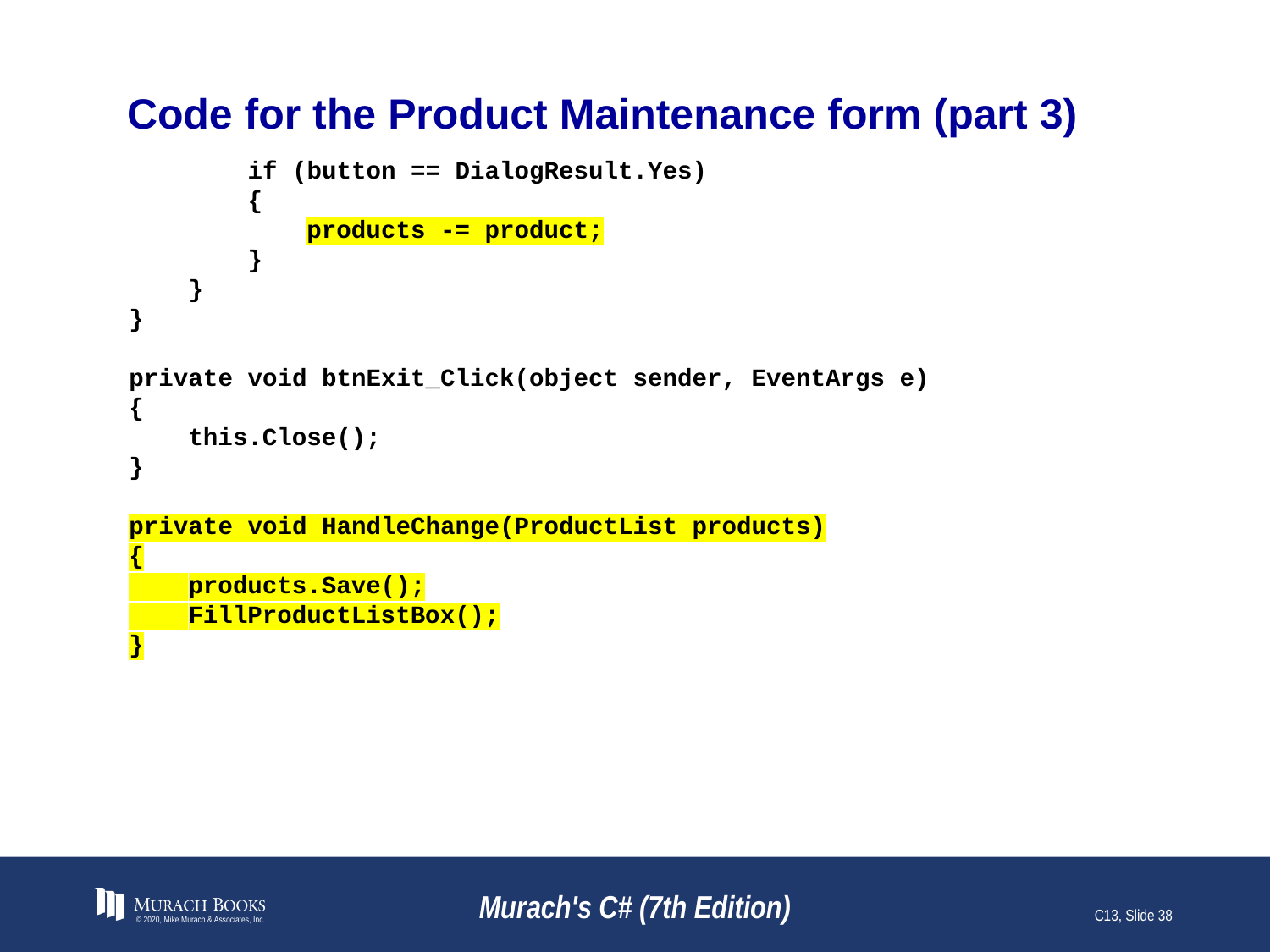

# Code for the Product Maintenance form (part 3)
        if (button == DialogResult.Yes)
        {
            products -= product;
        }
    }
}

private void btnExit_Click(object sender, EventArgs e)
{
    this.Close();
}

private void HandleChange(ProductList products)
{
    products.Save();
    FillProductListBox();
}
© 2020, Mike Murach & Associates, Inc.
Murach's C# (7th Edition)

C13, Slide 38